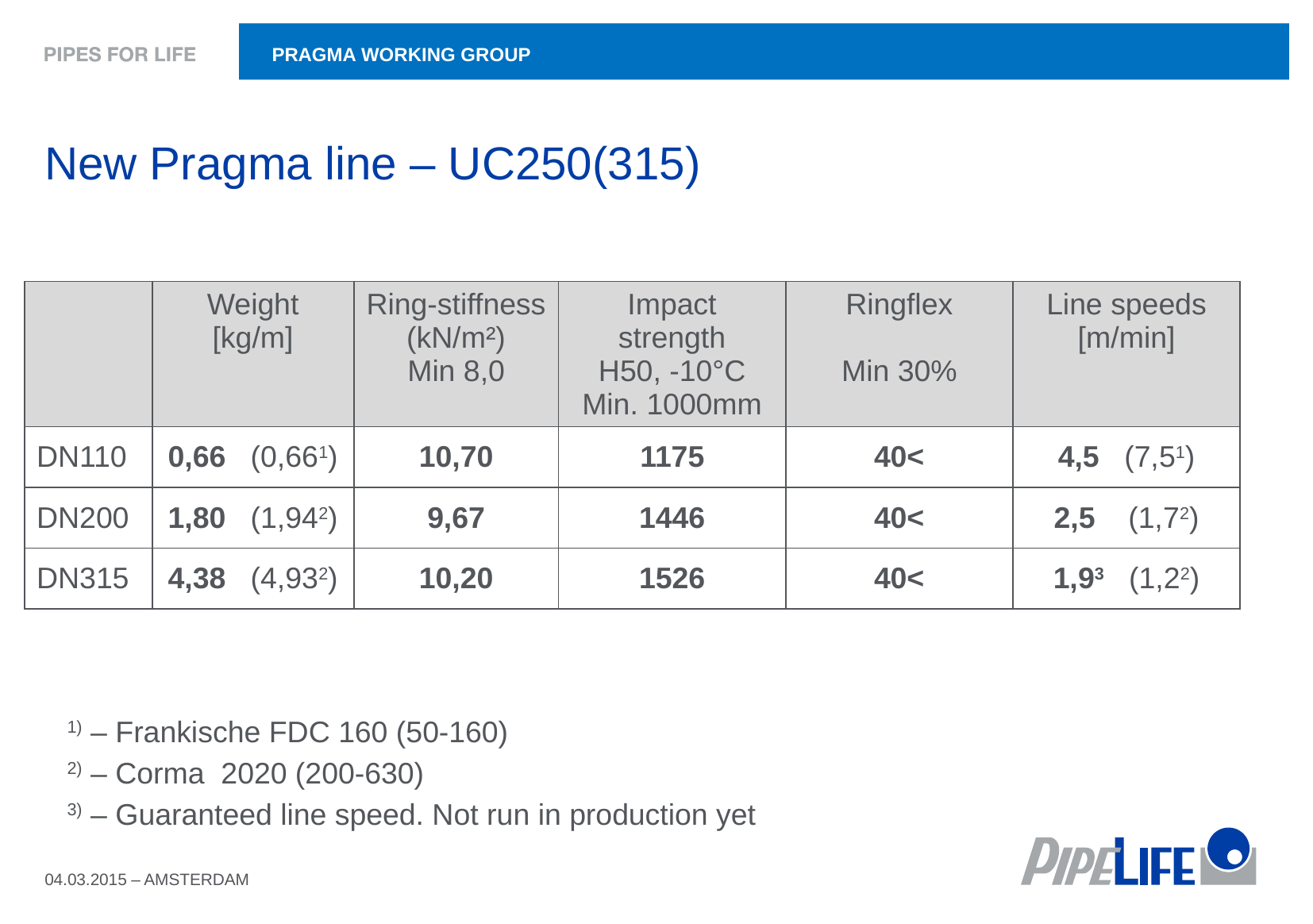

Pragma working group
# New Pragma line – UC250(315)
|  | Weight [kg/m] | Ring-stiffness (kN/m²) Min 8,0 | Impact strength H50, -10°C Min. 1000mm | Ringflex Min 30% | Line speeds [m/min] |
| --- | --- | --- | --- | --- | --- |
| DN110 | 0,66 (0,661) | 10,70 | 1175 | 40< | 4,5 (7,51) |
| DN200 | 1,80 (1,942) | 9,67 | 1446 | 40< | 2,5 (1,72) |
| DN315 | 4,38 (4,932) | 10,20 | 1526 | 40< | 1,93 (1,22) |
1) – Frankische FDC 160 (50-160)
2) – Corma  2020 (200-630)
3) – Guaranteed line speed. Not run in production yet

04.03.2015 – AMSTERDAM